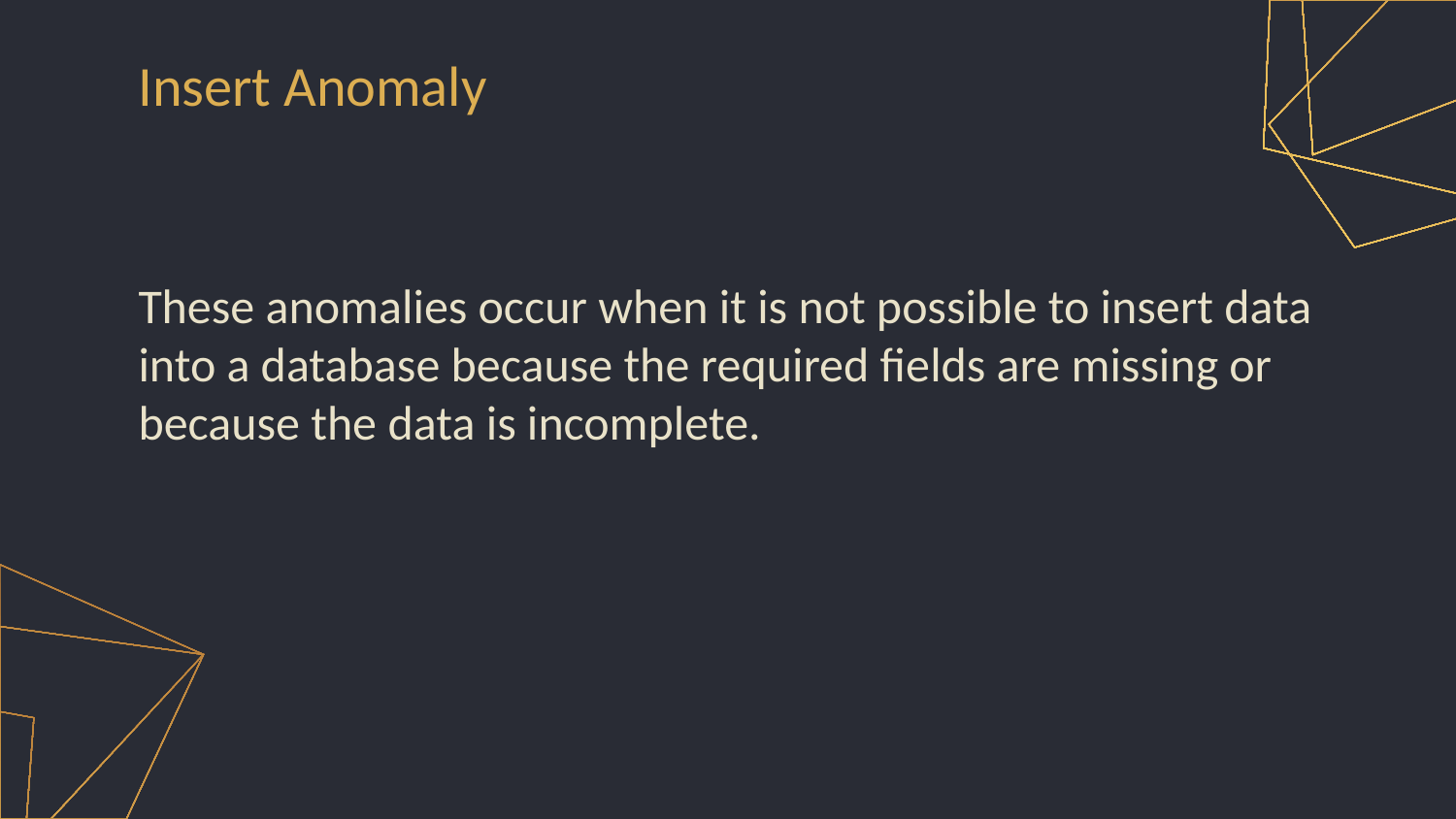

Insert Anomaly
These anomalies occur when it is not possible to insert data into a database because the required fields are missing or because the data is incomplete.